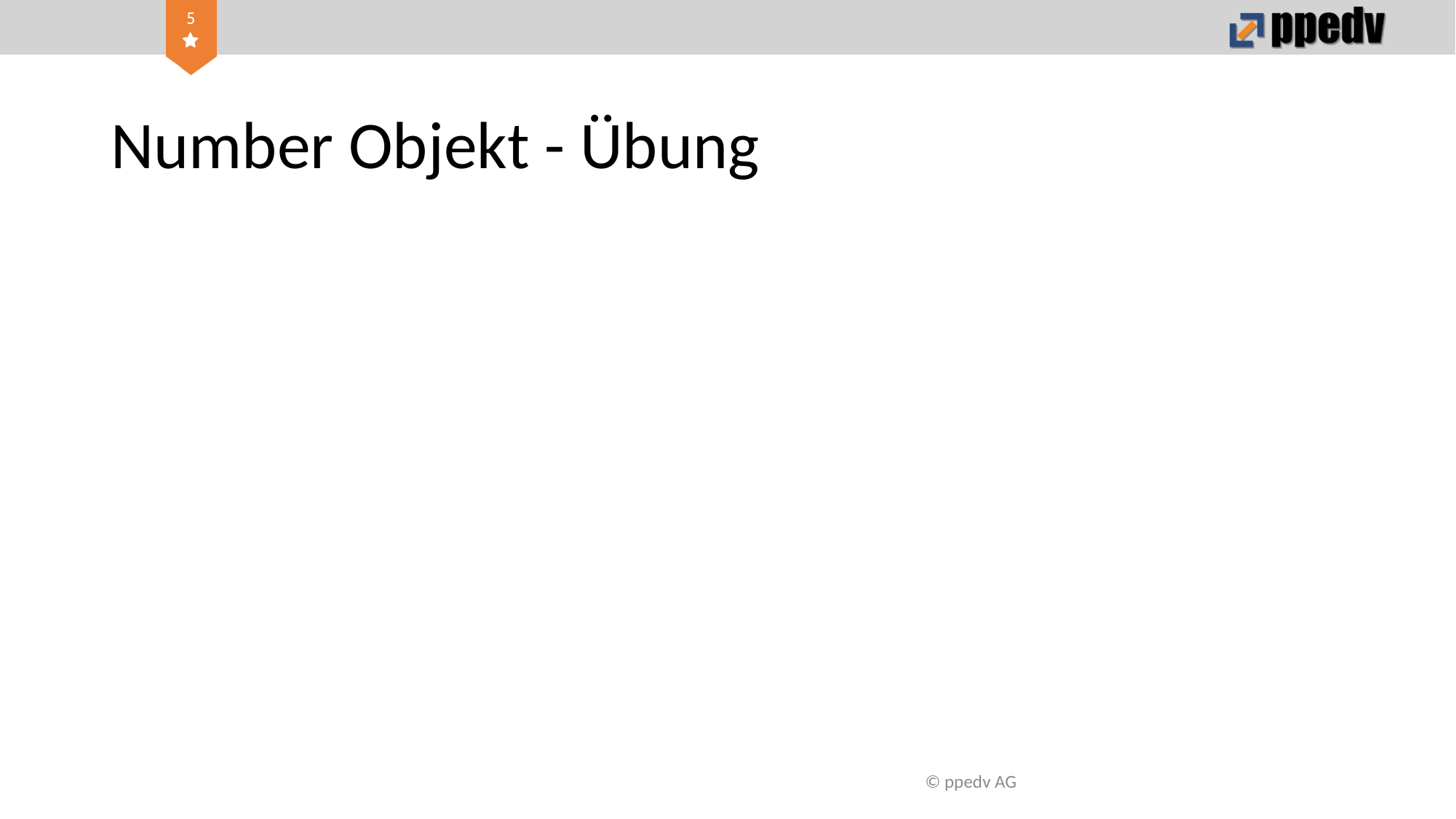

# Number Objekt - Übung

© ppedv AG